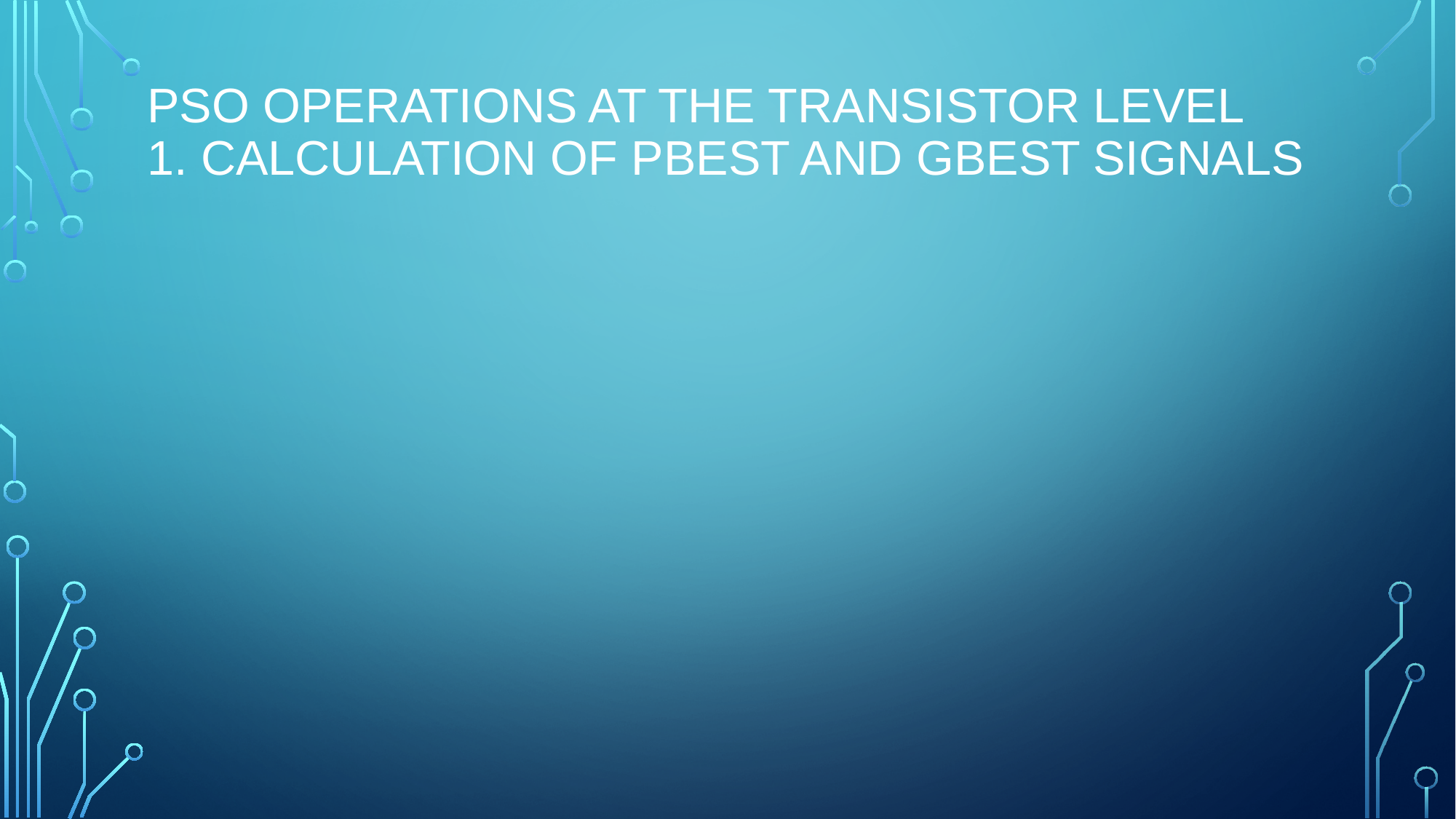

# PSO operations at the transistor level 1. Calculation of pbest and gbest signals